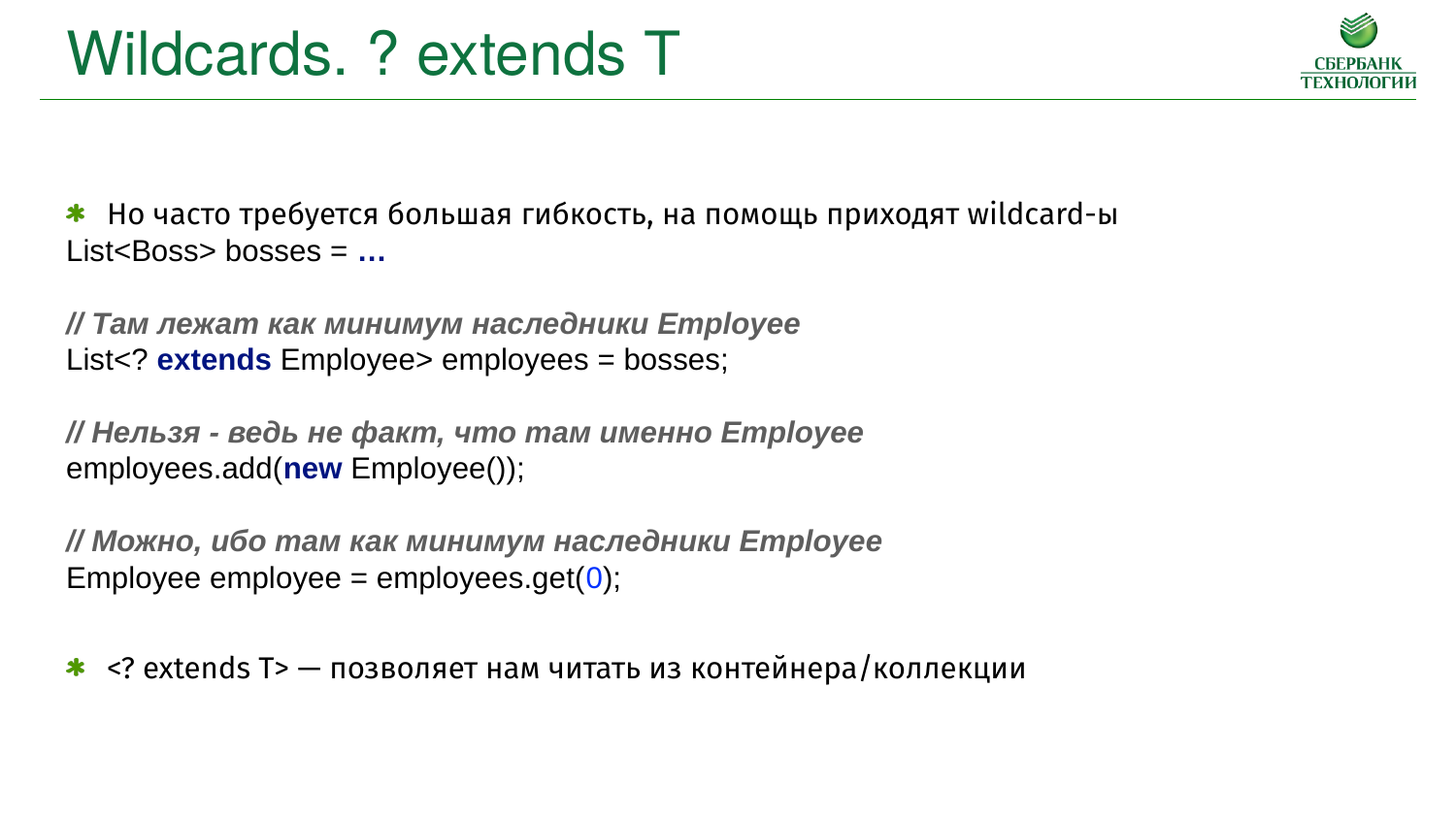

Wildcards. ? extends T
Но часто требуется большая гибкость, на помощь приходят wildcard-ы
List<Boss> bosses = …

// Там лежат как минимум наследники Employee
List<? extends Employee> employees = bosses;

// Нельзя - ведь не факт, что там именно Employee
employees.add(new Employee());

// Можно, ибо там как минимум наследники Employee
Employee employee = employees.get(0);

<? extends T> — позволяет нам читать из контейнера/коллекции